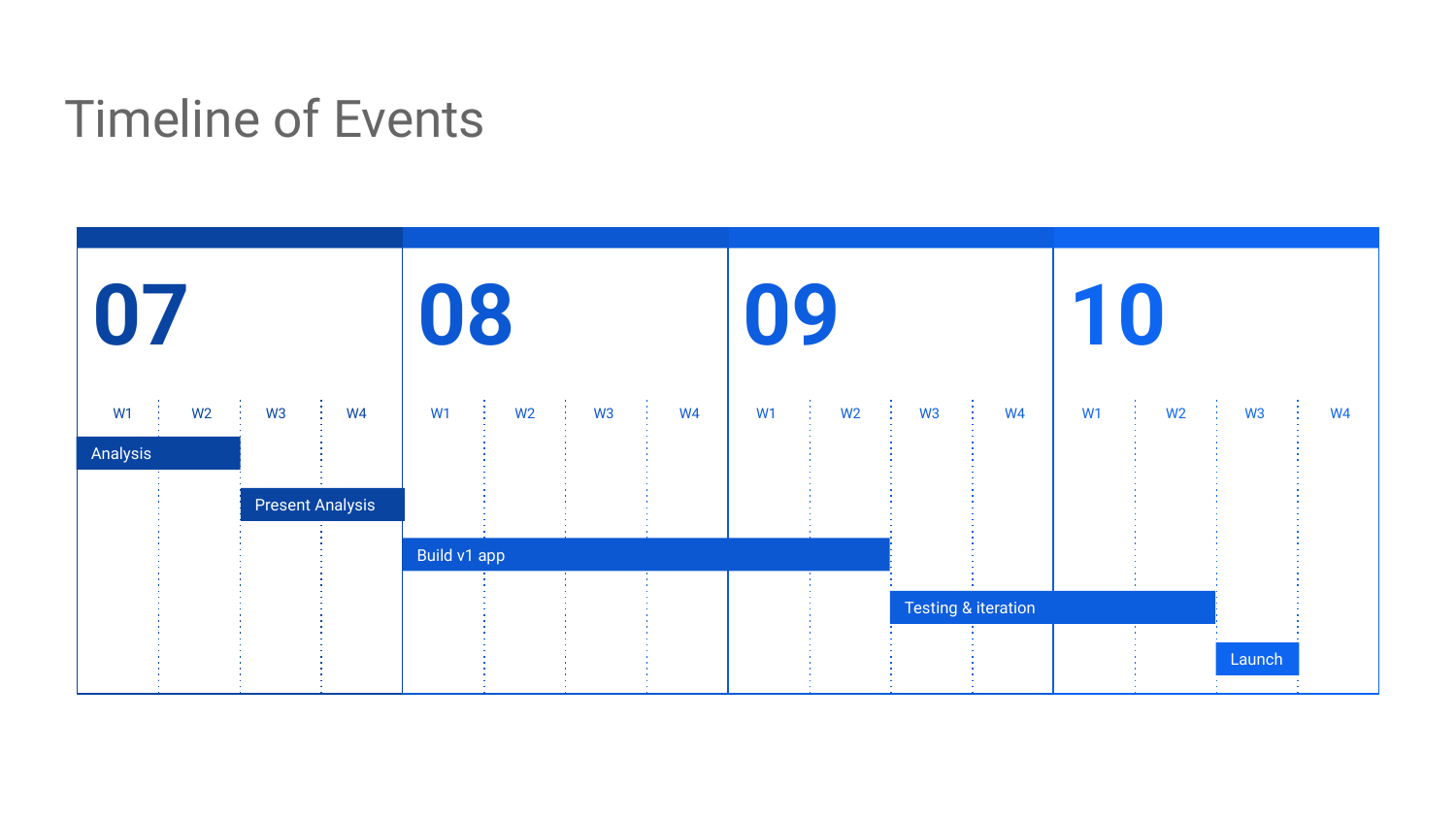

# Timeline of Events

07
W1
W2
W3
W4

08
W1
W2
W3
W4

09
W1
W2
W3
W4

10
W1
W2
W3
W4
Analysis
Present Analysis
Build v1 app
Testing & iteration
Launch